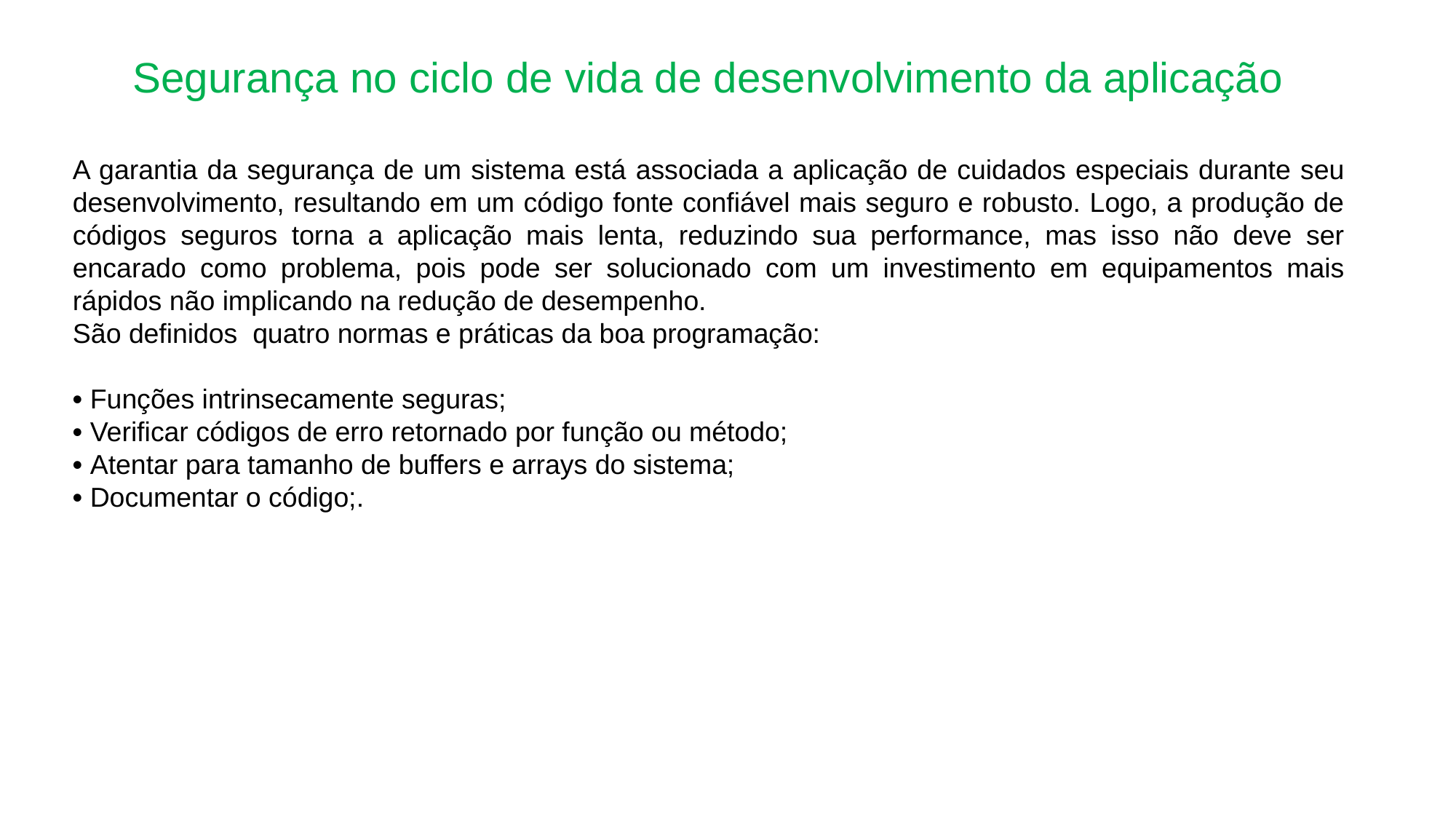

Segurança no ciclo de vida de desenvolvimento da aplicação

A garantia da segurança de um sistema está associada a aplicação de cuidados especiais durante seu desenvolvimento, resultando em um código fonte confiável mais seguro e robusto. Logo, a produção de códigos seguros torna a aplicação mais lenta, reduzindo sua performance, mas isso não deve ser encarado como problema, pois pode ser solucionado com um investimento em equipamentos mais rápidos não implicando na redução de desempenho.
São definidos  quatro normas e práticas da boa programação:

• Funções intrinsecamente seguras;
• Verificar códigos de erro retornado por função ou método;
• Atentar para tamanho de buffers e arrays do sistema;
• Documentar o código;.